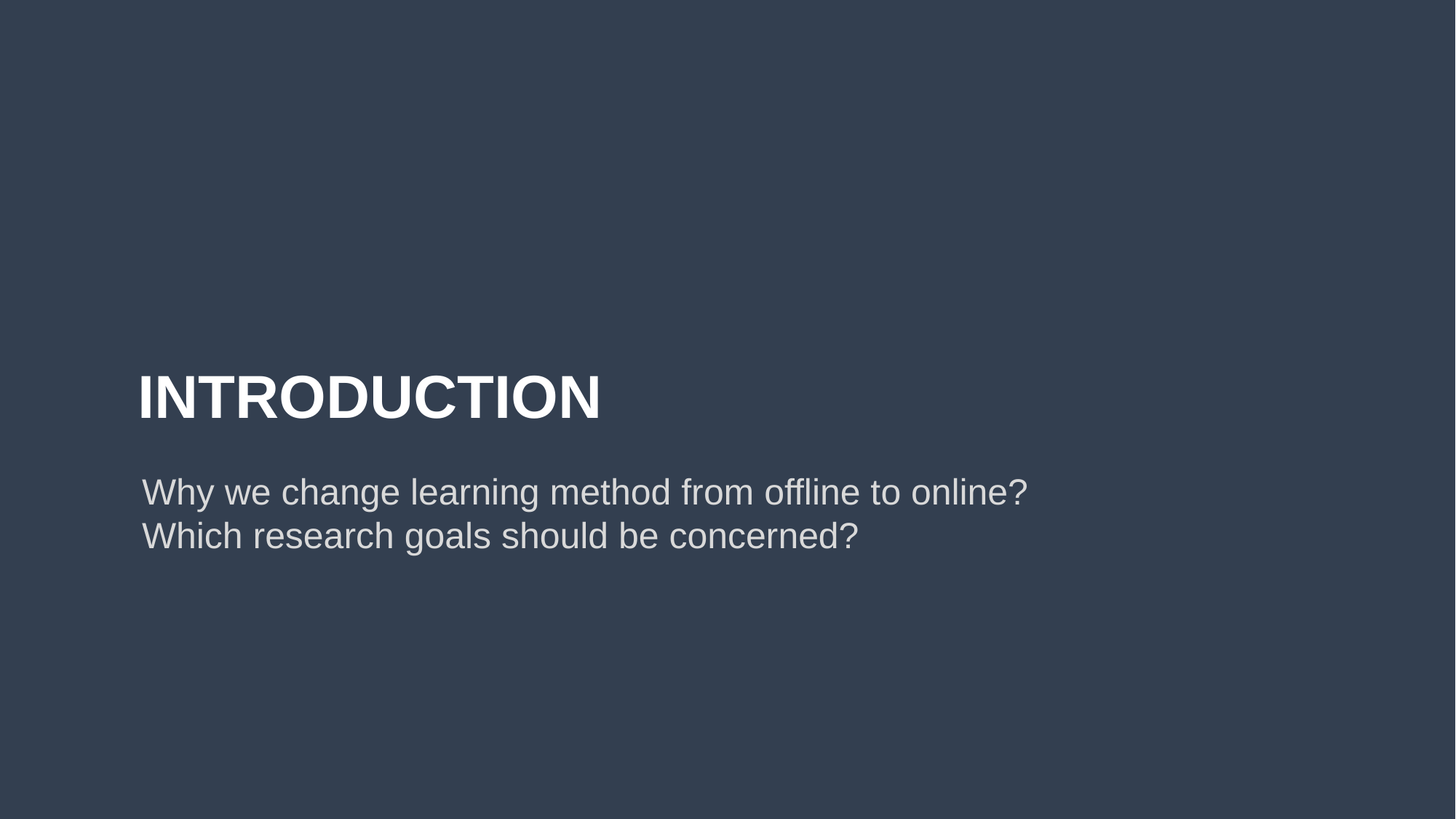

INTRODUCTION
Why we change learning method from offline to online?
Which research goals should be concerned?